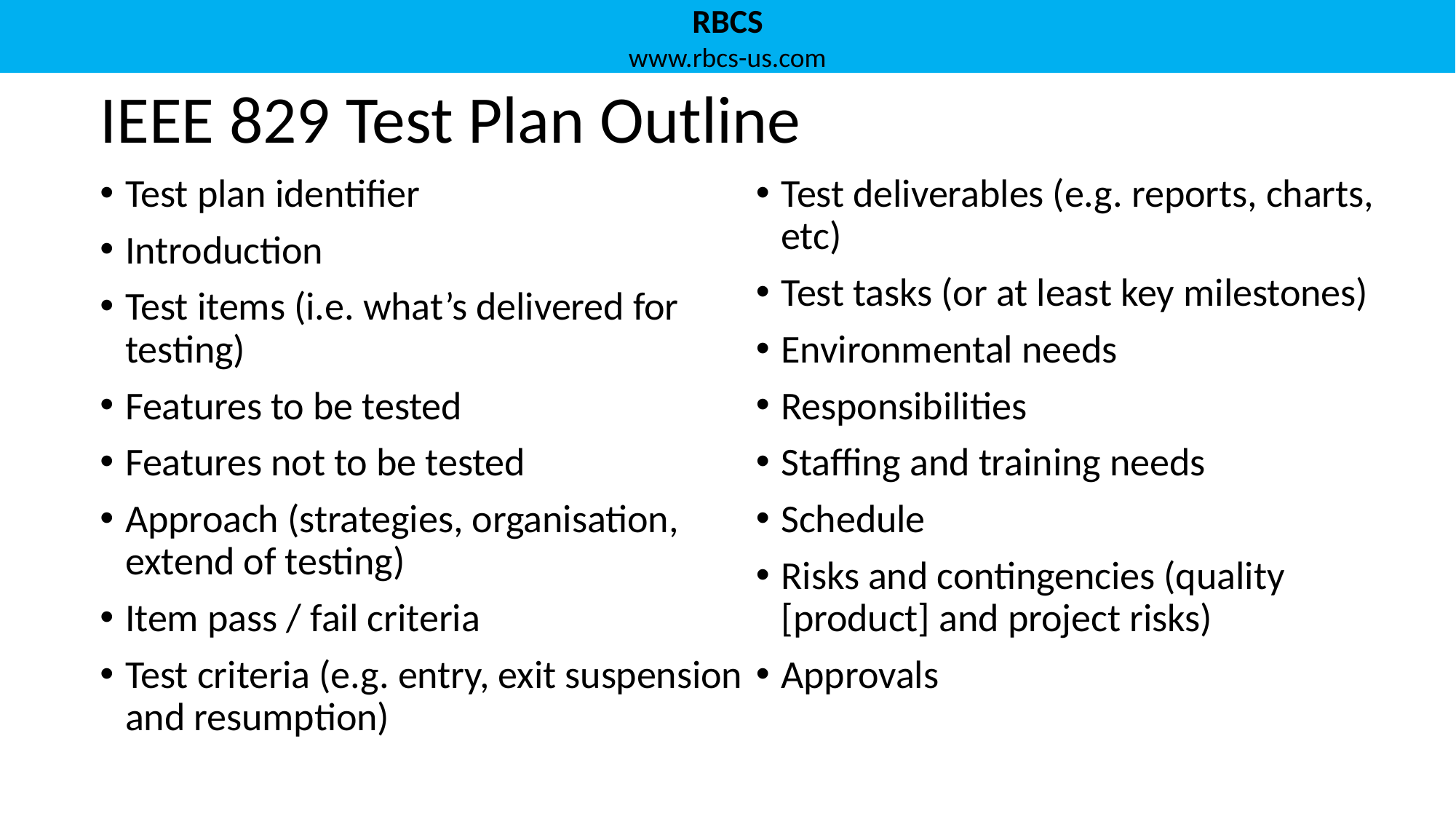

# IEEE 829 Test Plan Outline
Test plan identifier
Introduction
Test items (i.e. what’s delivered for testing)
Features to be tested
Features not to be tested
Approach (strategies, organisation, extend of testing)
Item pass / fail criteria
Test criteria (e.g. entry, exit suspension and resumption)

Test deliverables (e.g. reports, charts, etc)
Test tasks (or at least key milestones)
Environmental needs
Responsibilities
Staffing and training needs
Schedule
Risks and contingencies (quality [product] and project risks)
Approvals